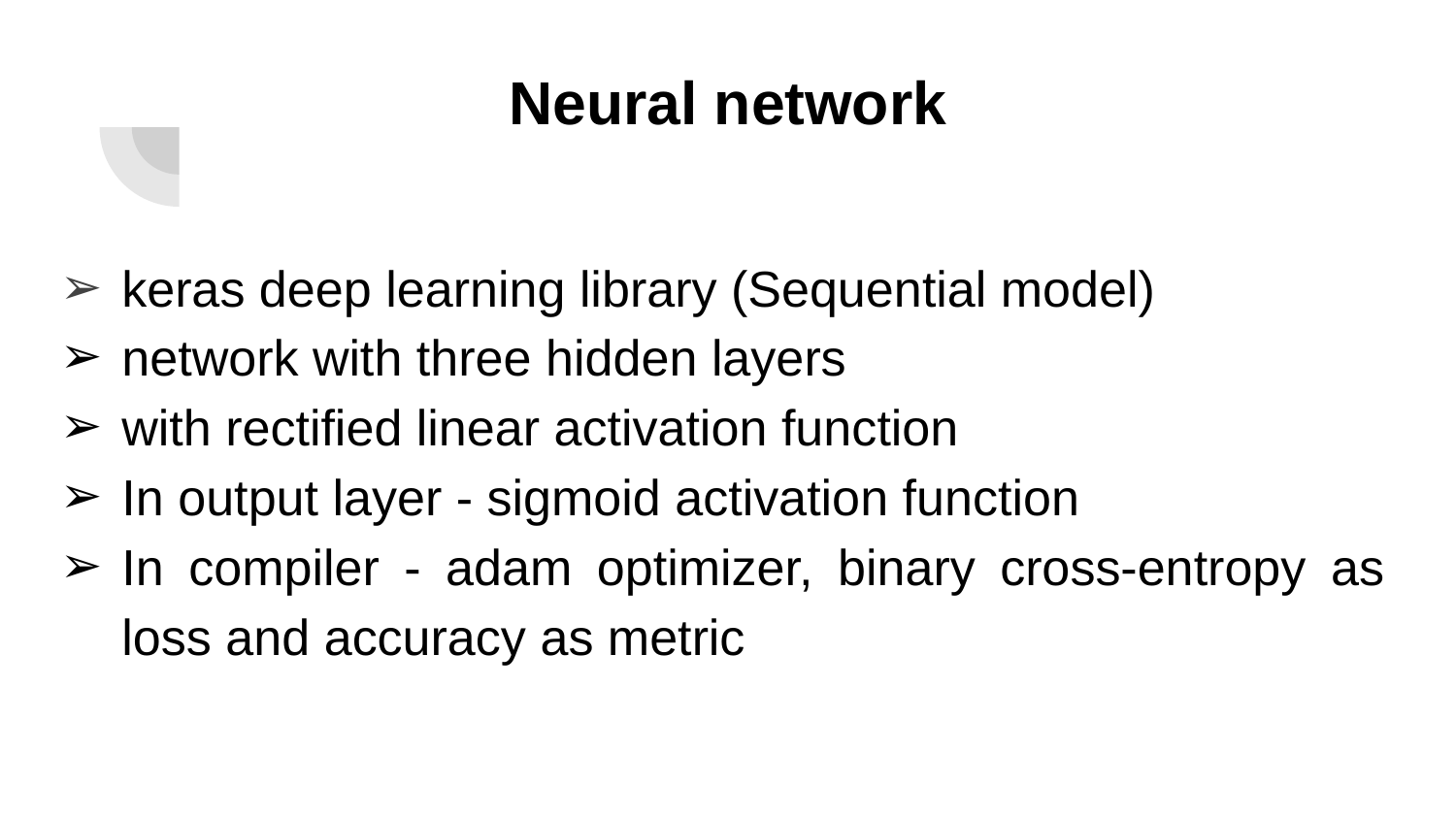

# Neural network
keras deep learning library (Sequential model)
network with three hidden layers
with rectified linear activation function
In output layer - sigmoid activation function
In compiler - adam optimizer, binary cross-entropy as loss and accuracy as metric